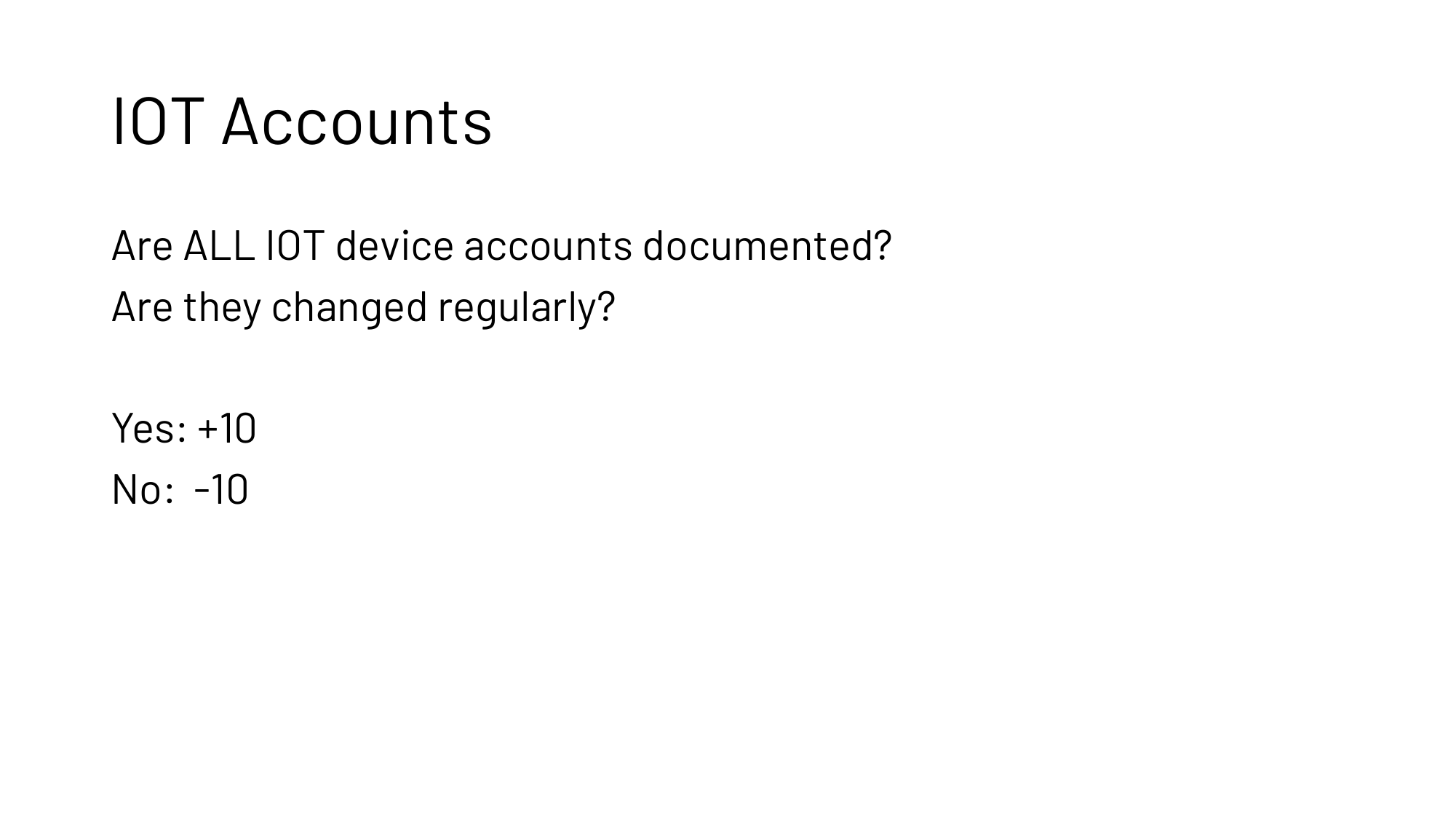

# IOT Accounts
Are ALL IOT device accounts documented?
Are they changed regularly?

Yes: +10
No:  -10